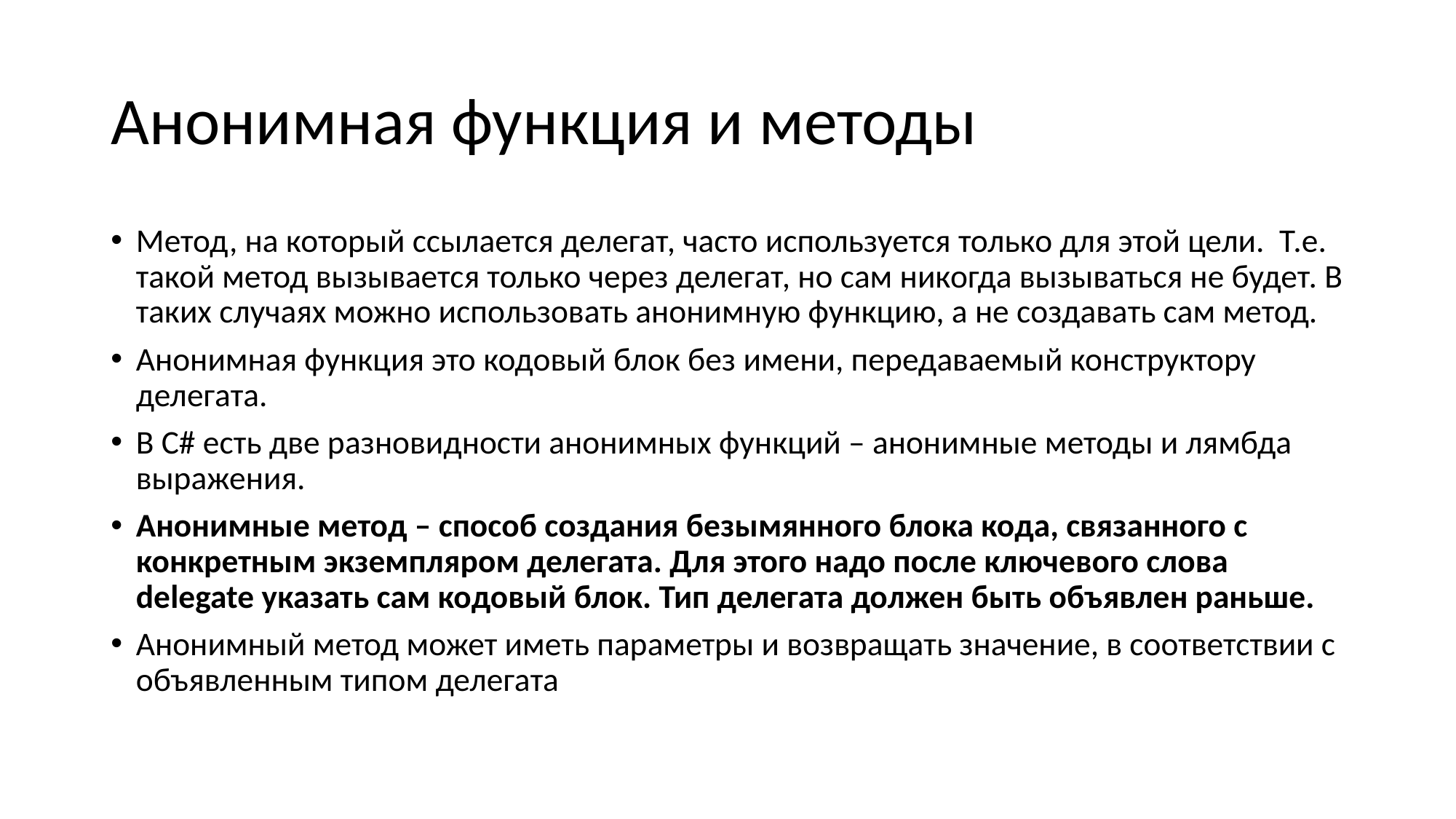

# Анонимная функция и методы
Метод, на который ссылается делегат, часто используется только для этой цели.  Т.е. такой метод вызывается только через делегат, но сам никогда вызываться не будет. В таких случаях можно использовать анонимную функцию, а не создавать сам метод.
Анонимная функция это кодовый блок без имени, передаваемый конструктору делегата.
В C# есть две разновидности анонимных функций – анонимные методы и лямбда выражения.
Анонимные метод – способ создания безымянного блока кода, связанного с конкретным экземпляром делегата. Для этого надо после ключевого слова delegate указать сам кодовый блок. Тип делегата должен быть объявлен раньше.
Анонимный метод может иметь параметры и возвращать значение, в соответствии с объявленным типом делегата